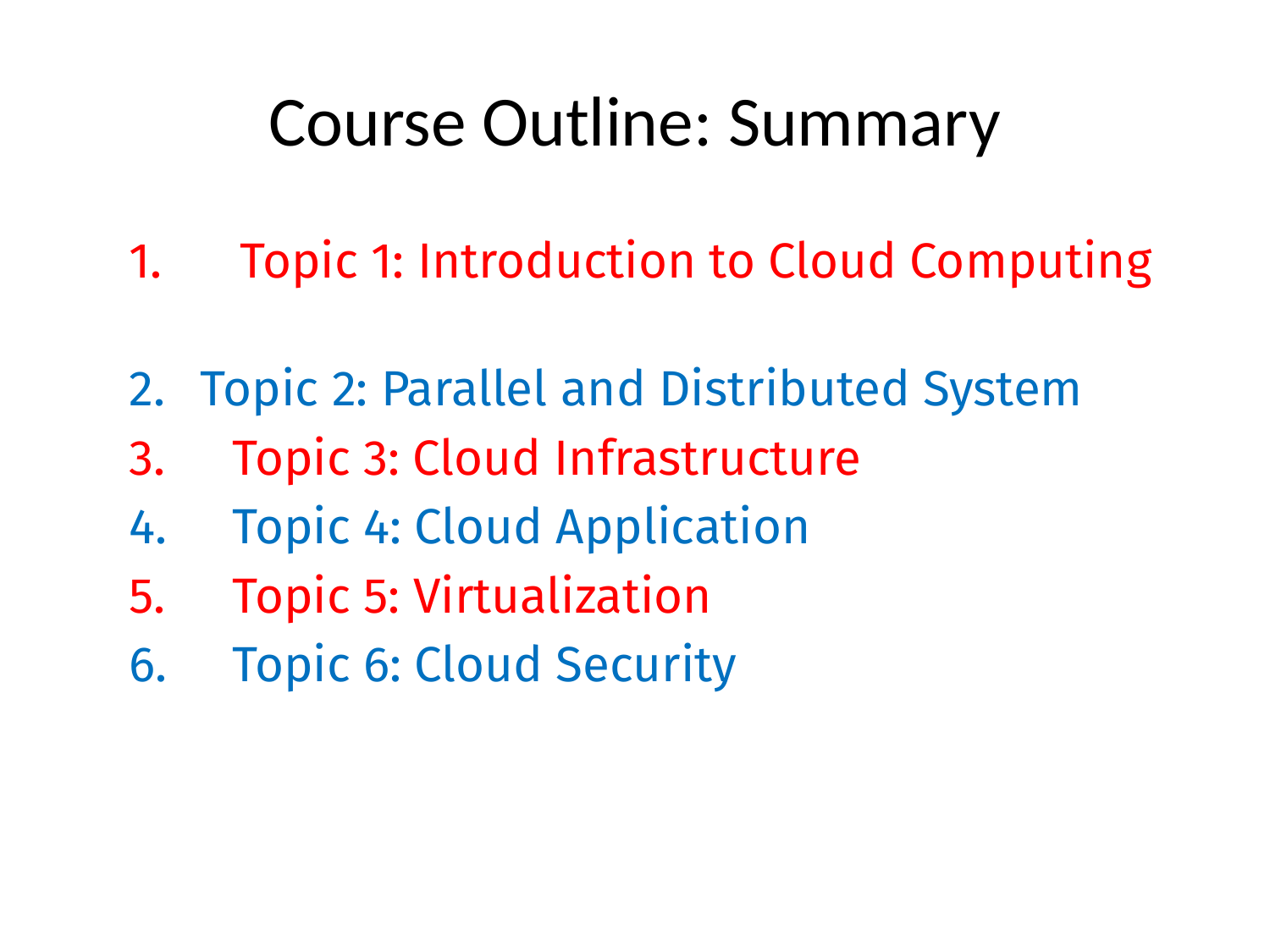

# Course Outline: Summary
   Topic 1: Introduction to Cloud Computing
Topic 2: Parallel and Distributed System
Topic 3: Cloud Infrastructure
Topic 4: Cloud Application
Topic 5: Virtualization
Topic 6: Cloud Security